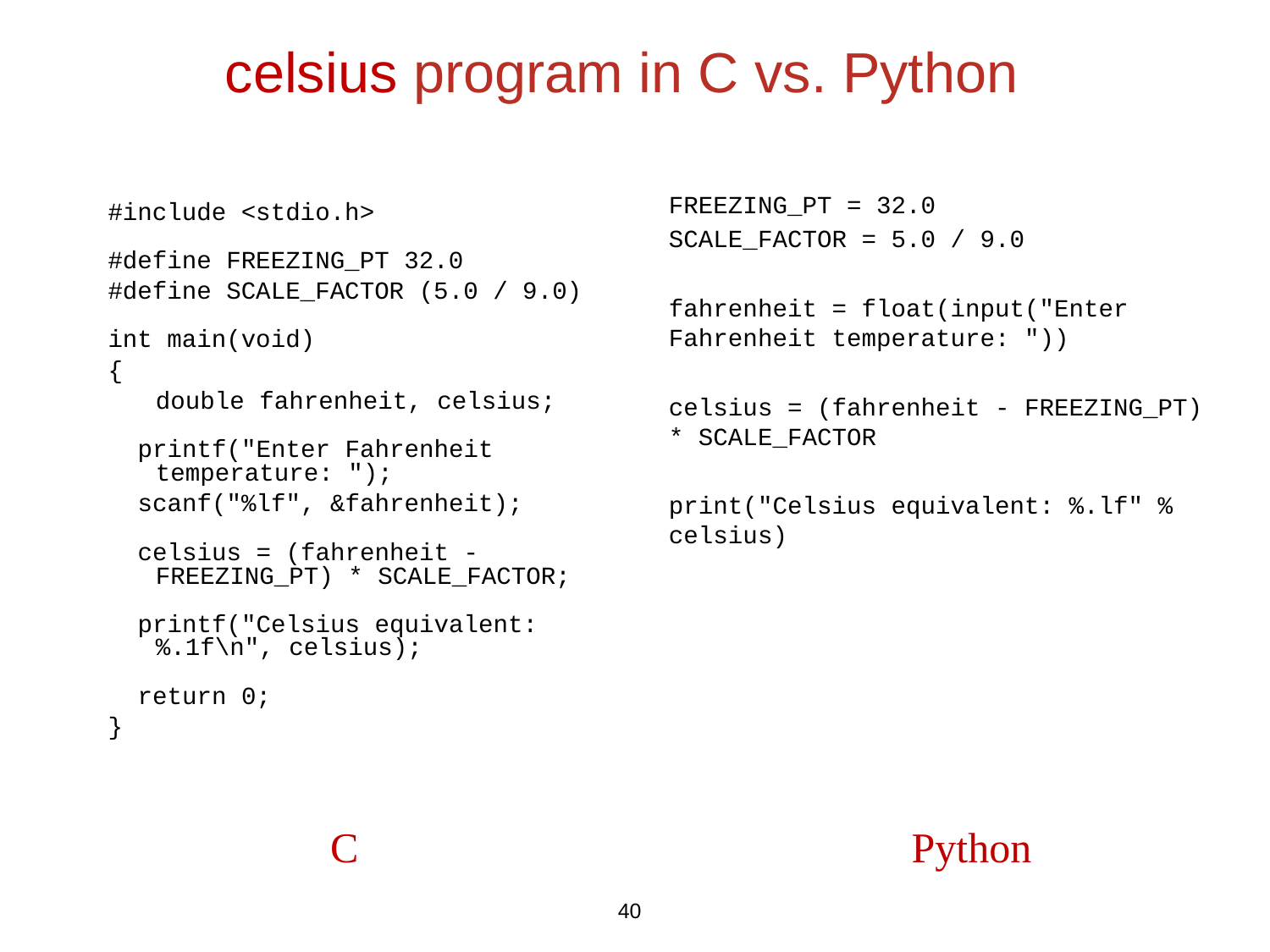

# celsius program in C vs. Python

#include <stdio.h>

#define FREEZING_PT 32.0
#define SCALE_FACTOR (5.0 / 9.0)

int main(void)
{
	double fahrenheit, celsius;

  printf("Enter Fahrenheit temperature: ");
  scanf("%lf", &fahrenheit);

  celsius = (fahrenheit - FREEZING_PT) * SCALE_FACTOR;

  printf("Celsius equivalent: %.1f\n", celsius);

  return 0;
}

FREEZING_PT = 32.0
SCALE_FACTOR = 5.0 / 9.0

fahrenheit = float(input("Enter Fahrenheit temperature: "))

celsius = (fahrenheit - FREEZING_PT) * SCALE_FACTOR

print("Celsius equivalent: %.lf" % celsius)

Python
C
40